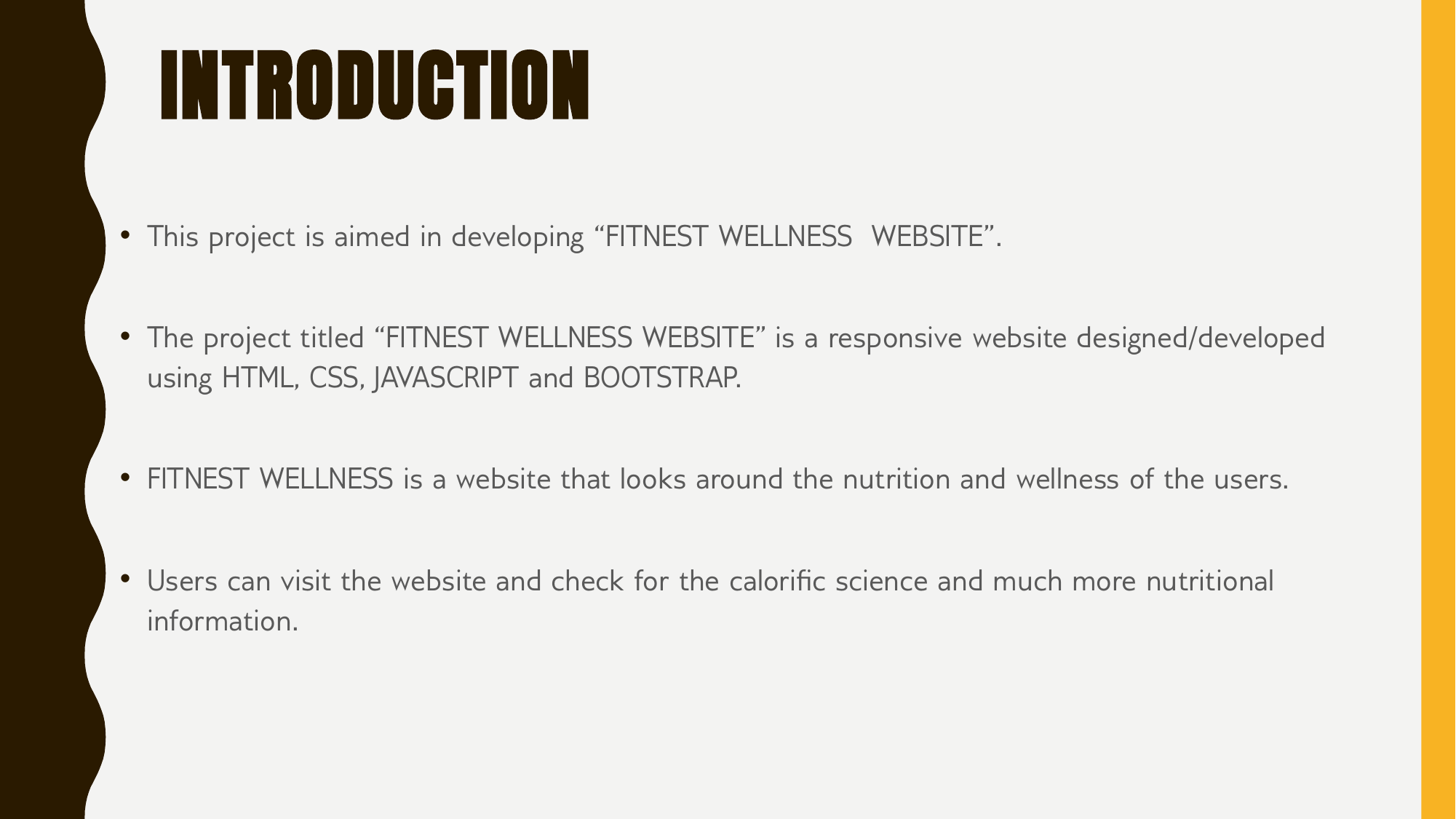

# INTRODUCTION
This project is aimed in developing “FITNEST WELLNESS  WEBSITE”.

The project titled “FITNEST WELLNESS WEBSITE” is a responsive website designed/developed using HTML, CSS, JAVASCRIPT and BOOTSTRAP.

FITNEST WELLNESS is a website that looks around the nutrition and wellness of the users.

Users can visit the website and check for the calorific science and much more nutritional information.